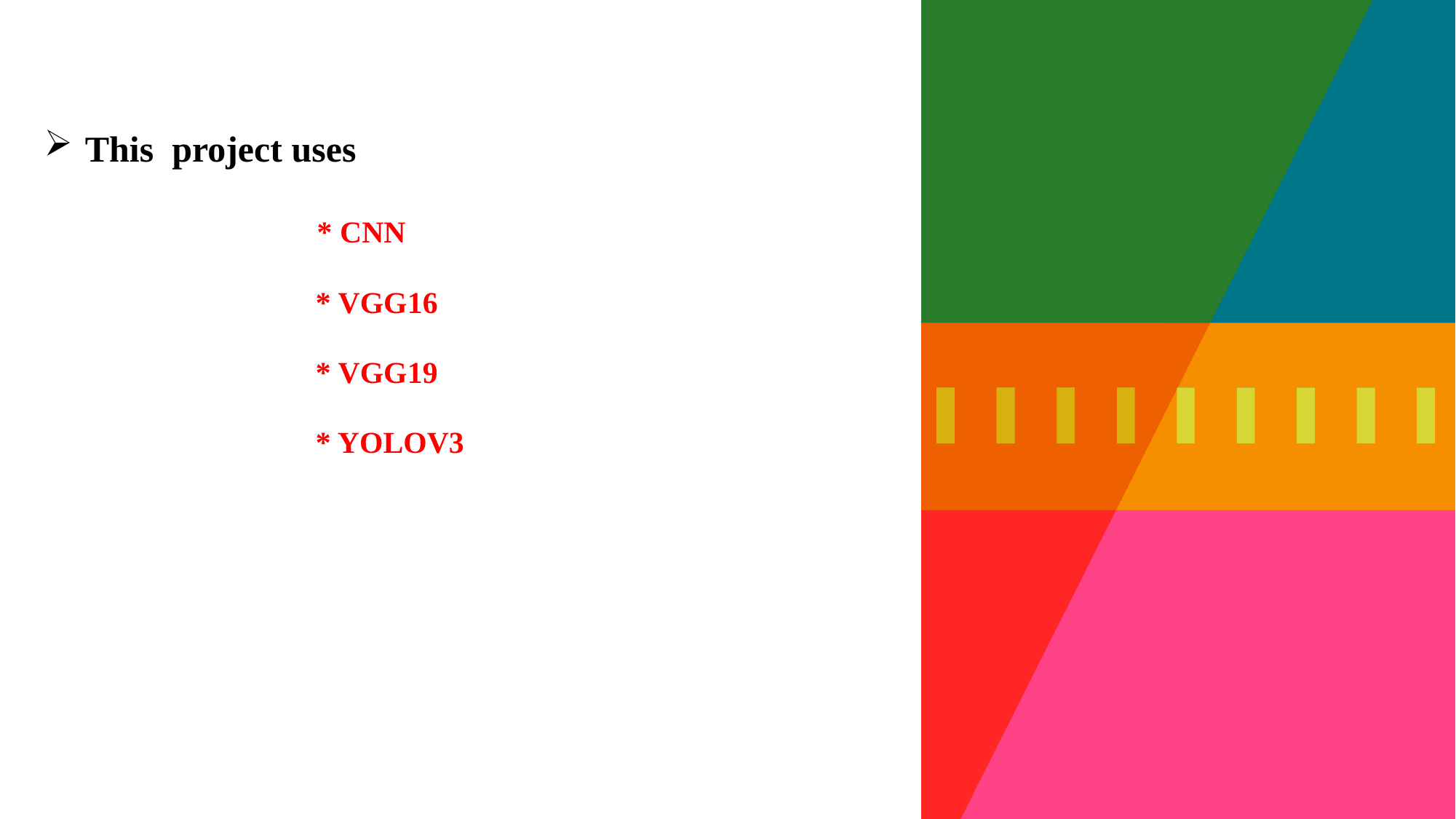

This  project uses
	                  * CNN
		       * VGG16
		       * VGG19
		       * YOLOV3